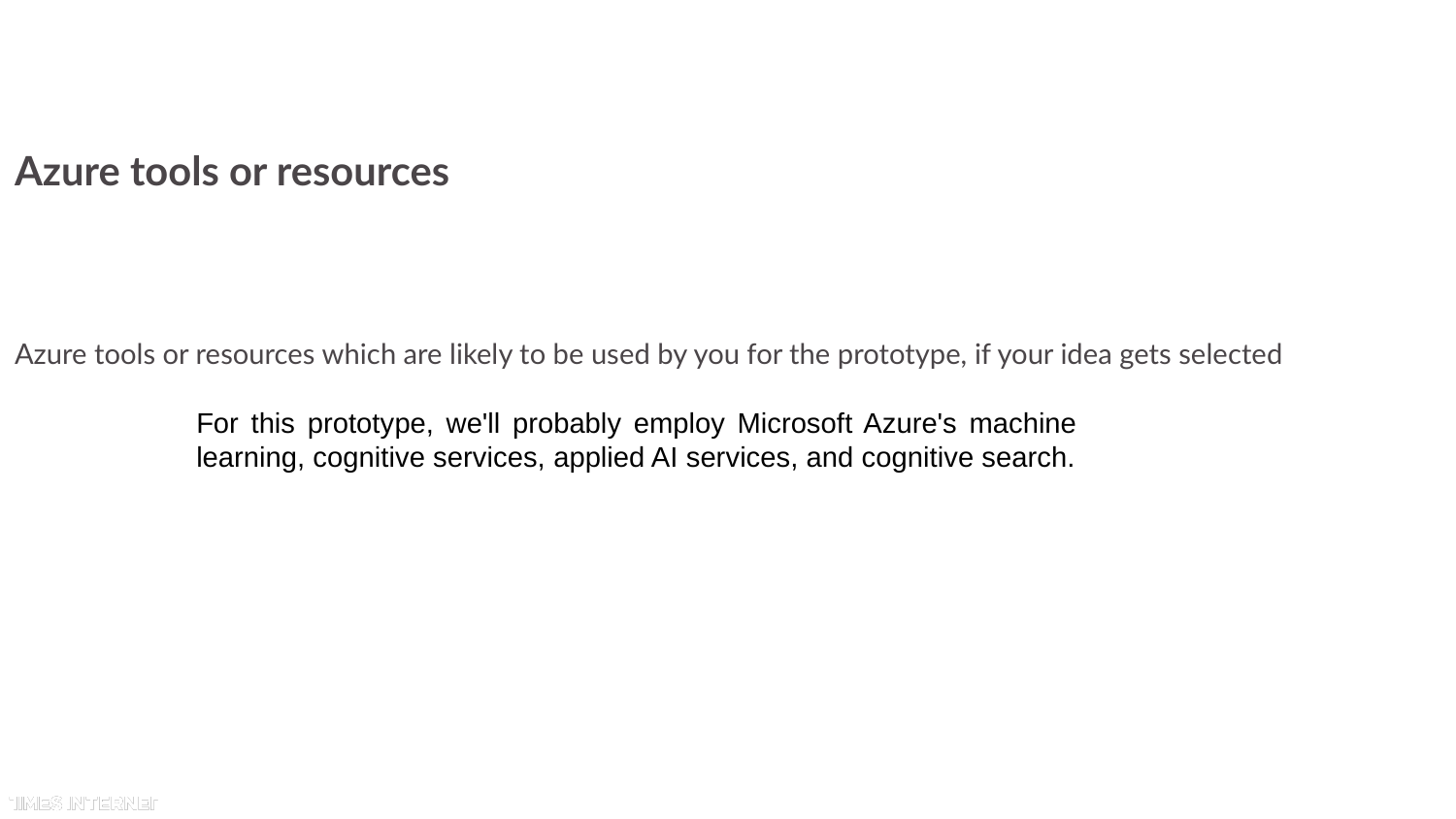

# Azure tools or resources
Azure tools or resources which are likely to be used by you for the prototype, if your idea gets selected
For this prototype, we'll probably employ Microsoft Azure's machine learning, cognitive services, applied AI services, and cognitive search.